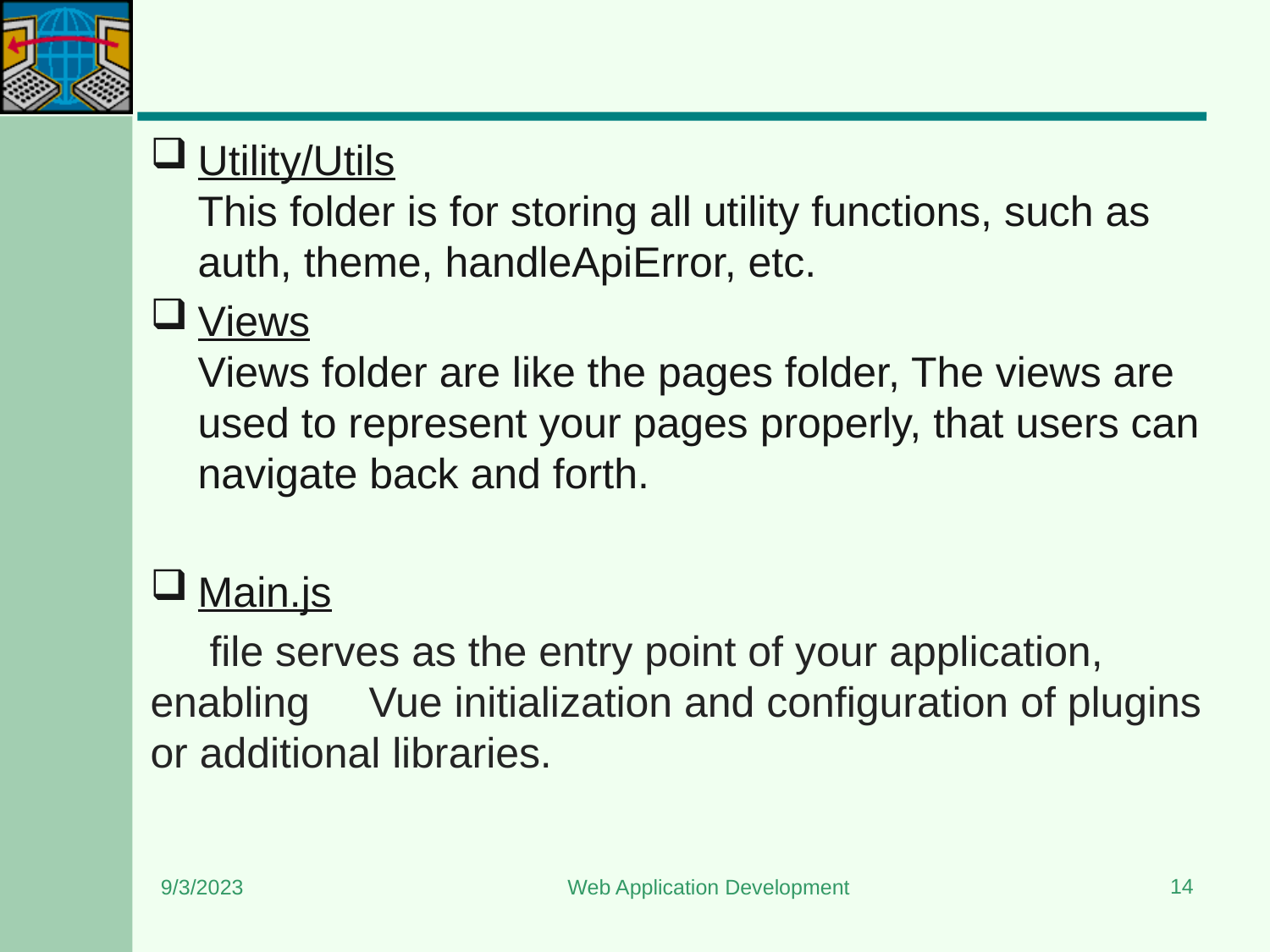

#
Utility/Utils
This folder is for storing all utility functions, such as auth, theme, handleApiError, etc.
Views
Views folder are like the pages folder, The views are used to represent your pages properly, that users can navigate back and forth.

Main.js
     file serves as the entry point of your application, enabling     Vue initialization and configuration of plugins or additional libraries.

14
9/3/2023
Web Application Development